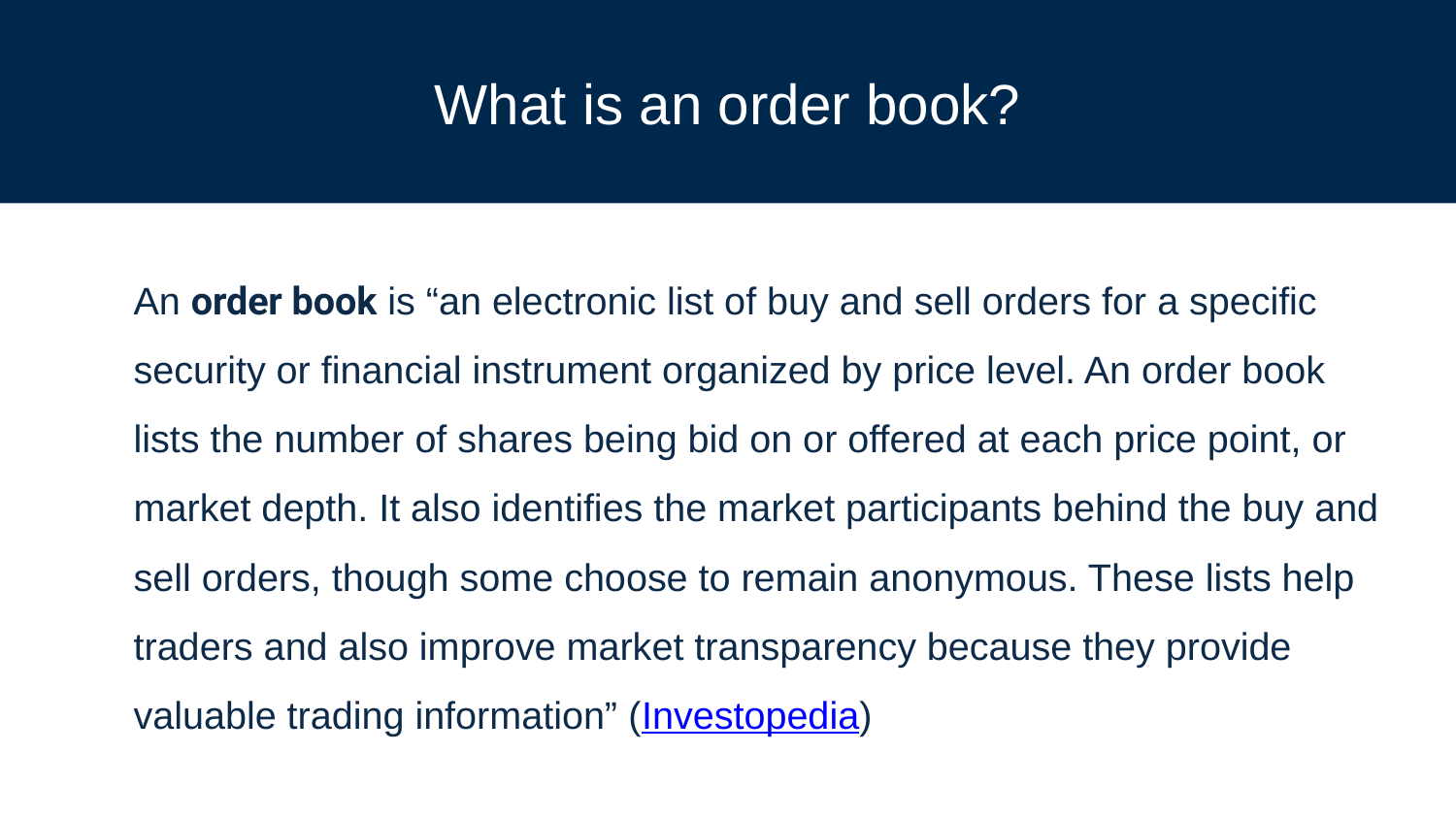

# What is an order book?
An order book is “an electronic list of buy and sell orders for a specific security or financial instrument organized by price level. An order book lists the number of shares being bid on or offered at each price point, or market depth. It also identifies the market participants behind the buy and sell orders, though some choose to remain anonymous. These lists help traders and also improve market transparency because they provide valuable trading information” (Investopedia)